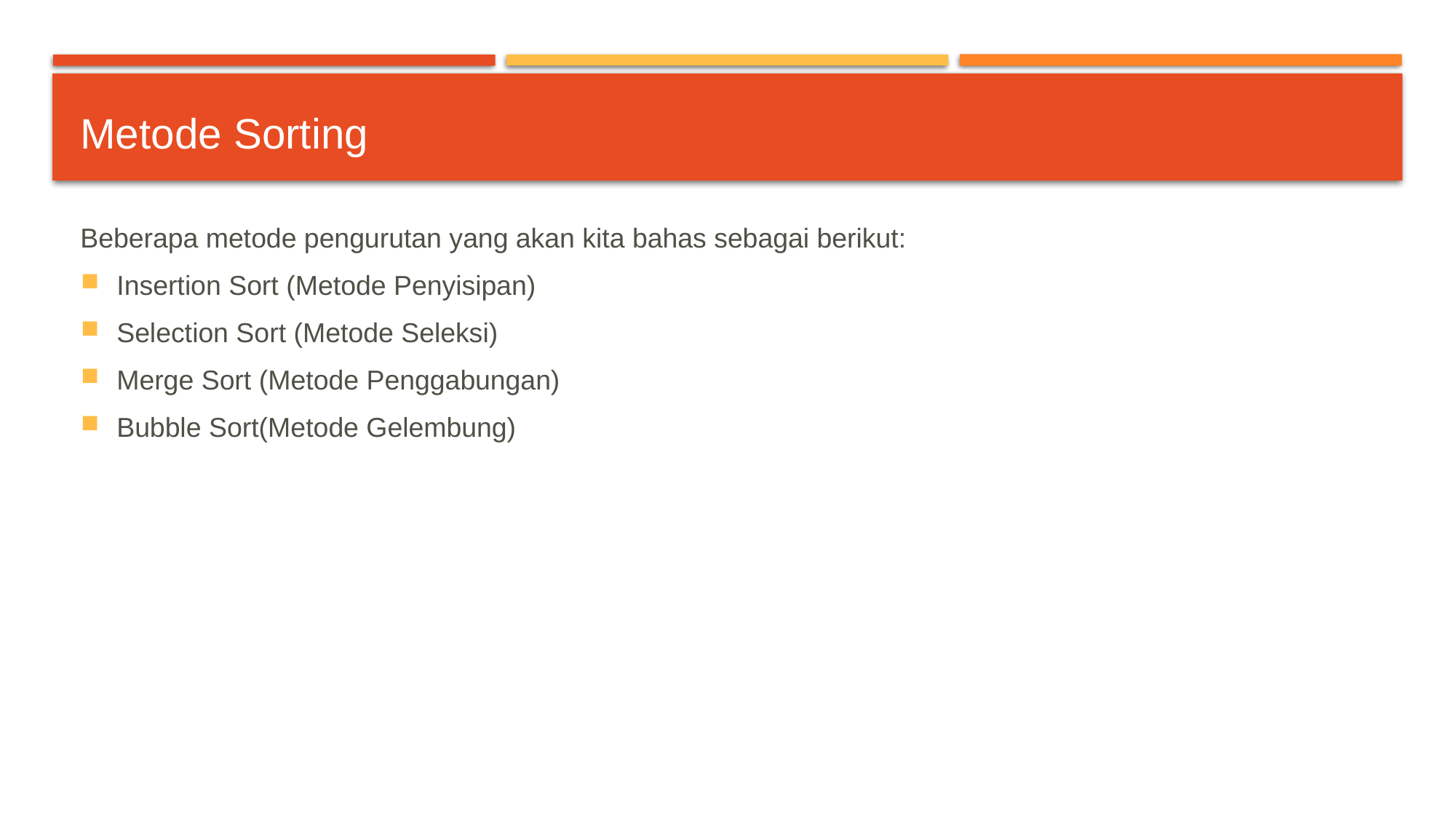

# Metode Sorting
Beberapa metode pengurutan yang akan kita bahas sebagai berikut:
Insertion Sort (Metode Penyisipan)
Selection Sort (Metode Seleksi)
Merge Sort (Metode Penggabungan)
Bubble Sort(Metode Gelembung)